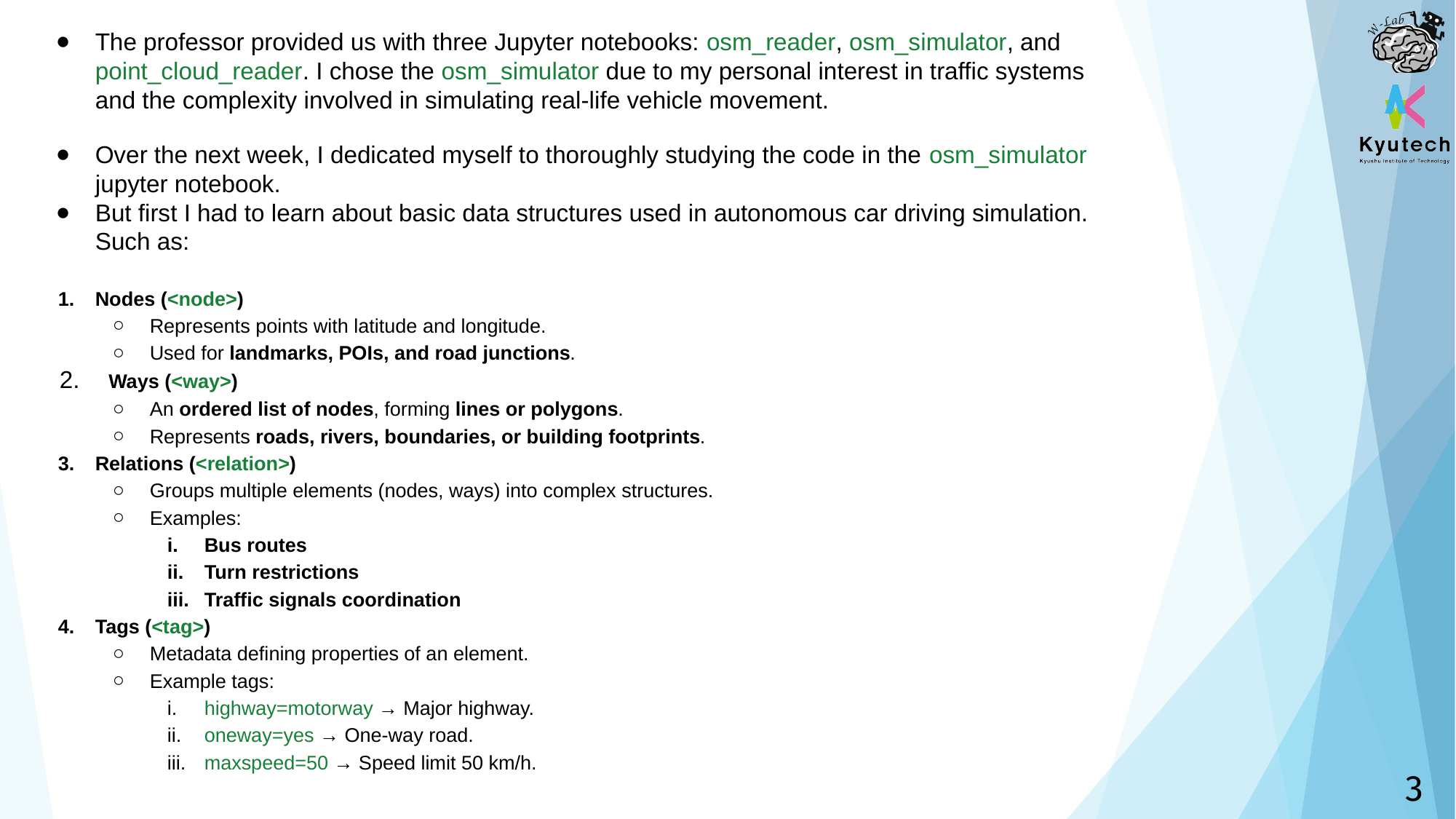

The professor provided us with three Jupyter notebooks: osm_reader, osm_simulator, and point_cloud_reader. I chose the osm_simulator due to my personal interest in traffic systems and the complexity involved in simulating real-life vehicle movement.

Over the next week, I dedicated myself to thoroughly studying the code in the osm_simulator jupyter notebook.
But first I had to learn about basic data structures used in autonomous car driving simulation. Such as:
Nodes (<node>)
Represents points with latitude and longitude.
Used for landmarks, POIs, and road junctions.
  Ways (<way>)
An ordered list of nodes, forming lines or polygons.
Represents roads, rivers, boundaries, or building footprints.
Relations (<relation>)
Groups multiple elements (nodes, ways) into complex structures.
Examples:
Bus routes
Turn restrictions
Traffic signals coordination
Tags (<tag>)
Metadata defining properties of an element.
Example tags:
highway=motorway → Major highway.
oneway=yes → One-way road.
maxspeed=50 → Speed limit 50 km/h.

3